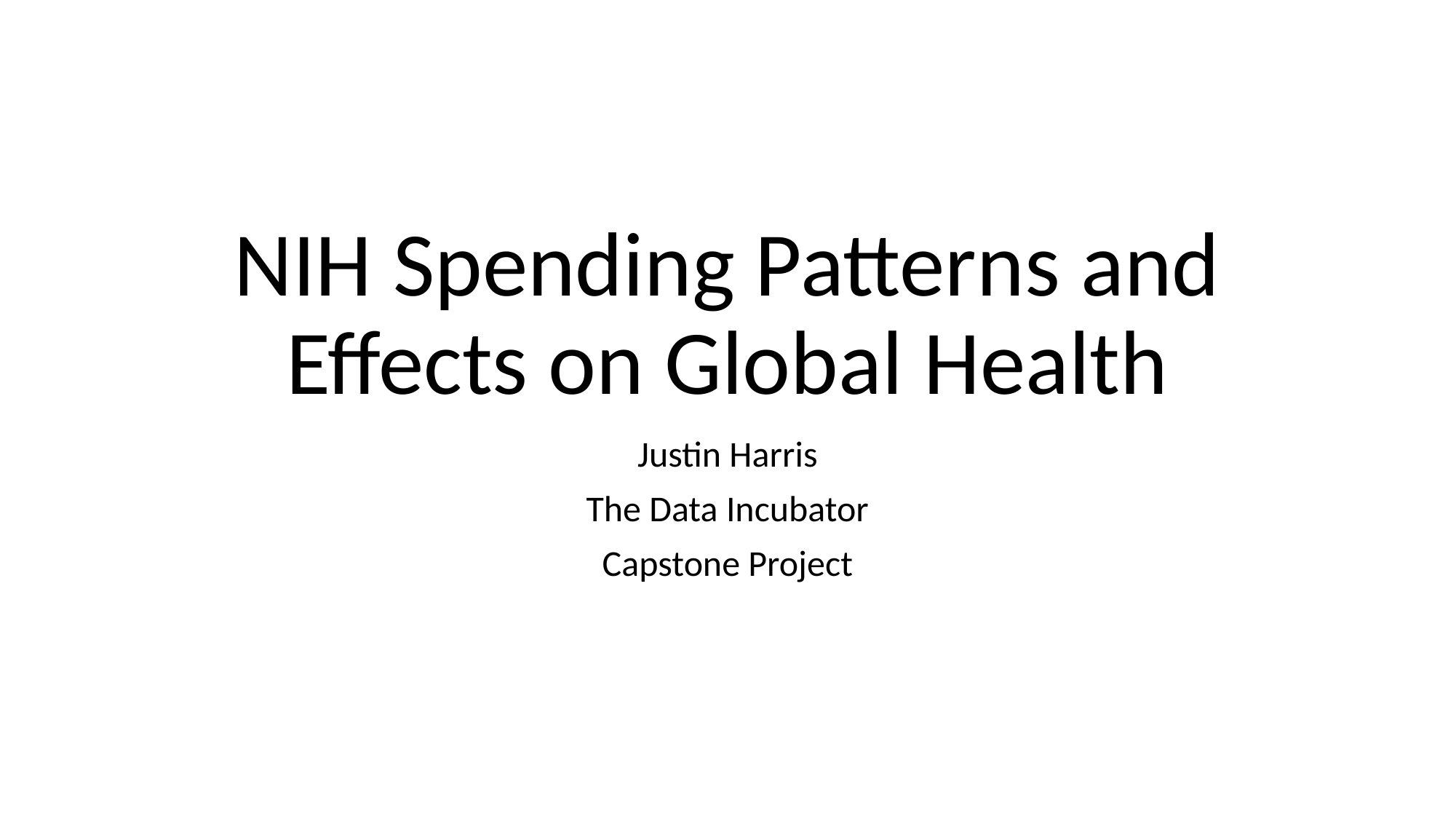

# NIH Spending Patterns and Effects on Global Health
Justin Harris
The Data Incubator
Capstone Project